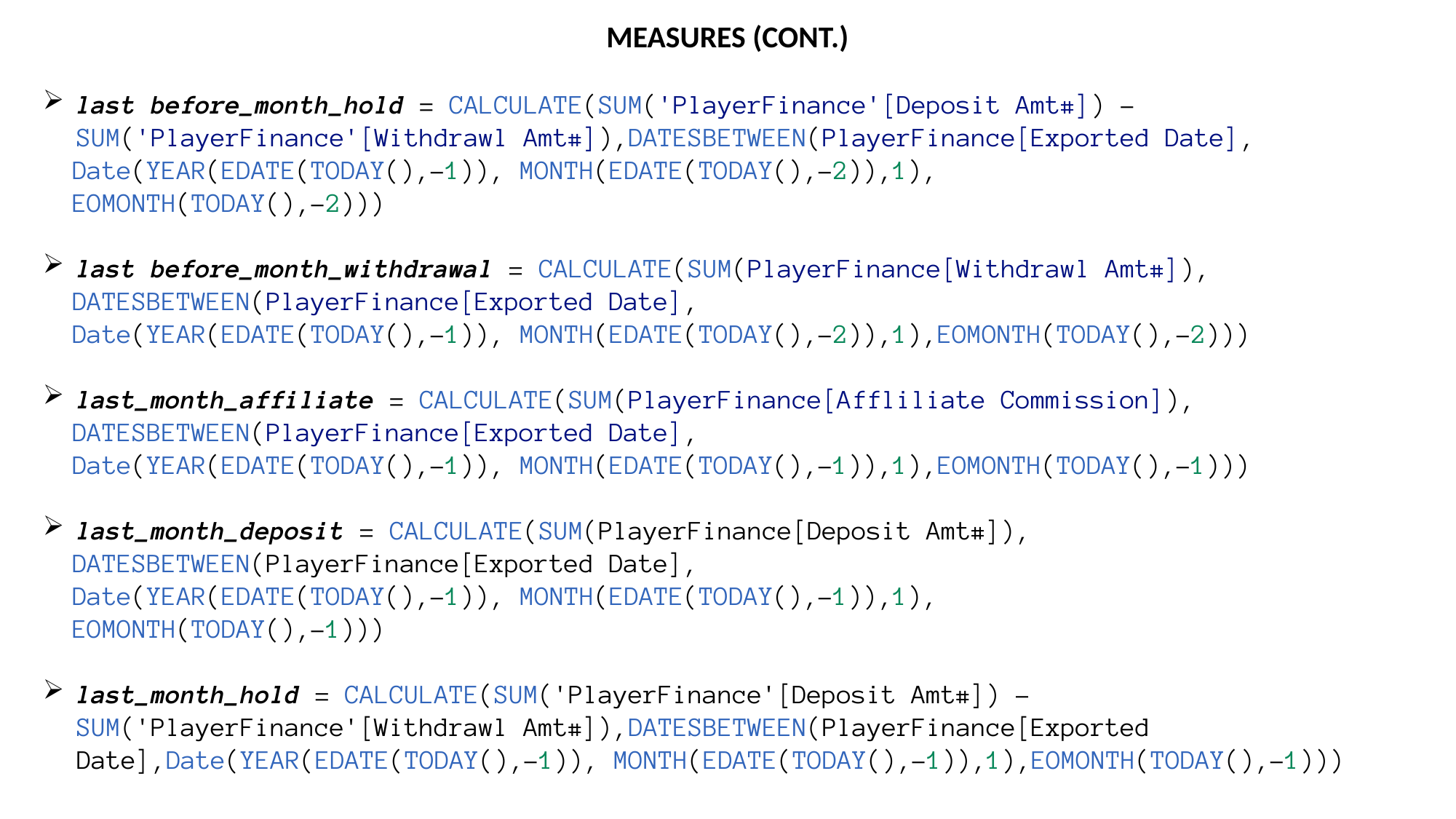

MEASURES (CONT.)

last before_month_hold = CALCULATE(SUM('PlayerFinance'[Deposit Amt#]) - SUM('PlayerFinance'[Withdrawl Amt#]),DATESBETWEEN(PlayerFinance[Exported Date],
  Date(YEAR(EDATE(TODAY(),-1)), MONTH(EDATE(TODAY(),-2)),1),
  EOMONTH(TODAY(),-2)))

last before_month_withdrawal = CALCULATE(SUM(PlayerFinance[Withdrawl Amt#]),
  DATESBETWEEN(PlayerFinance[Exported Date],
  Date(YEAR(EDATE(TODAY(),-1)), MONTH(EDATE(TODAY(),-2)),1),EOMONTH(TODAY(),-2)))

last_month_affiliate = CALCULATE(SUM(PlayerFinance[Affliliate Commission]),
  DATESBETWEEN(PlayerFinance[Exported Date],
  Date(YEAR(EDATE(TODAY(),-1)), MONTH(EDATE(TODAY(),-1)),1),EOMONTH(TODAY(),-1)))

last_month_deposit = CALCULATE(SUM(PlayerFinance[Deposit Amt#]),
  DATESBETWEEN(PlayerFinance[Exported Date],
  Date(YEAR(EDATE(TODAY(),-1)), MONTH(EDATE(TODAY(),-1)),1),
  EOMONTH(TODAY(),-1)))

last_month_hold = CALCULATE(SUM('PlayerFinance'[Deposit Amt#]) - SUM('PlayerFinance'[Withdrawl Amt#]),DATESBETWEEN(PlayerFinance[Exported Date],Date(YEAR(EDATE(TODAY(),-1)), MONTH(EDATE(TODAY(),-1)),1),EOMONTH(TODAY(),-1)))